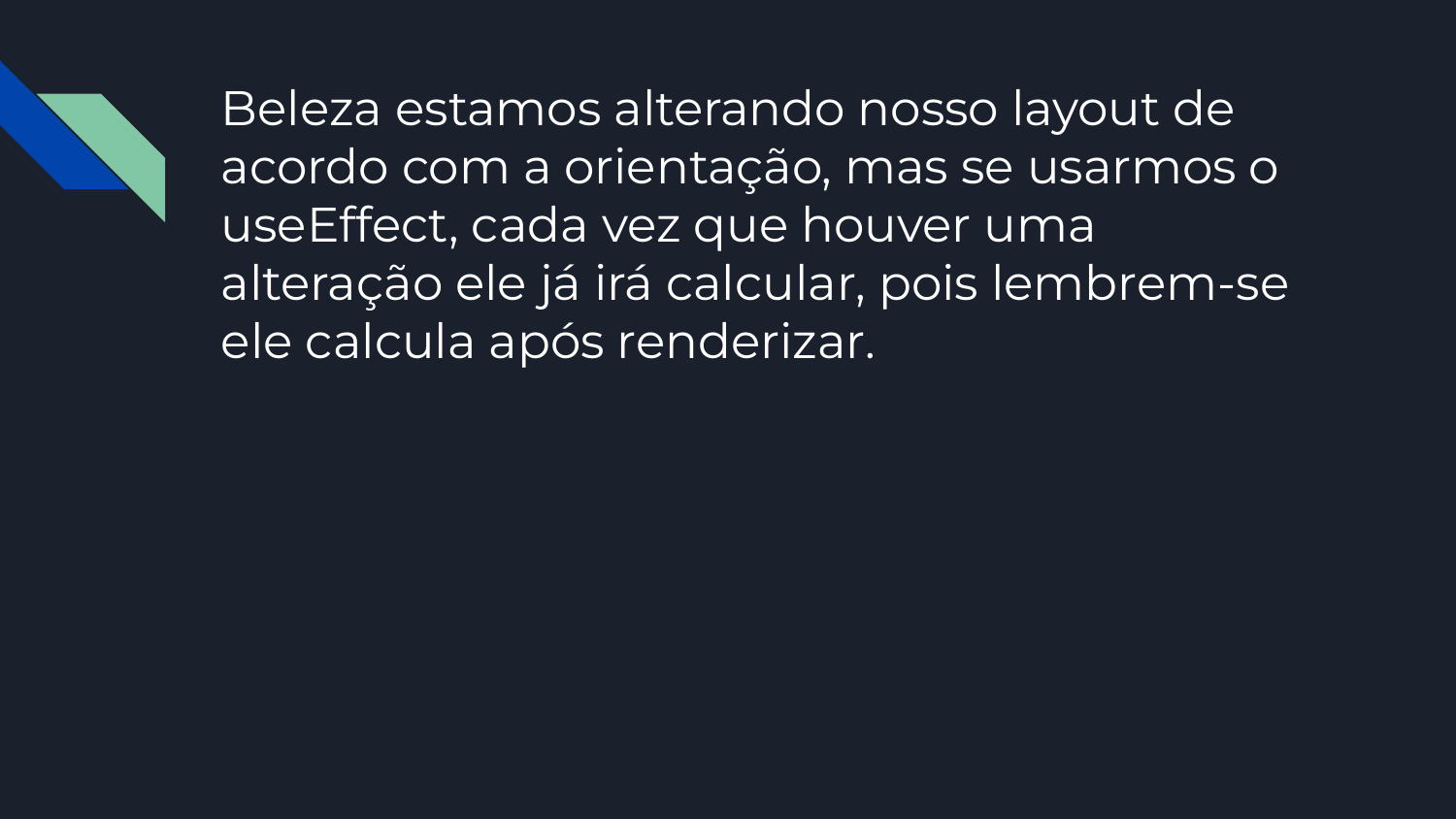

# Beleza estamos alterando nosso layout de acordo com a orientação, mas se usarmos o
useEffect, cada vez que houver uma alteração ele já irá calcular, pois lembrem-se ele calcula após renderizar.